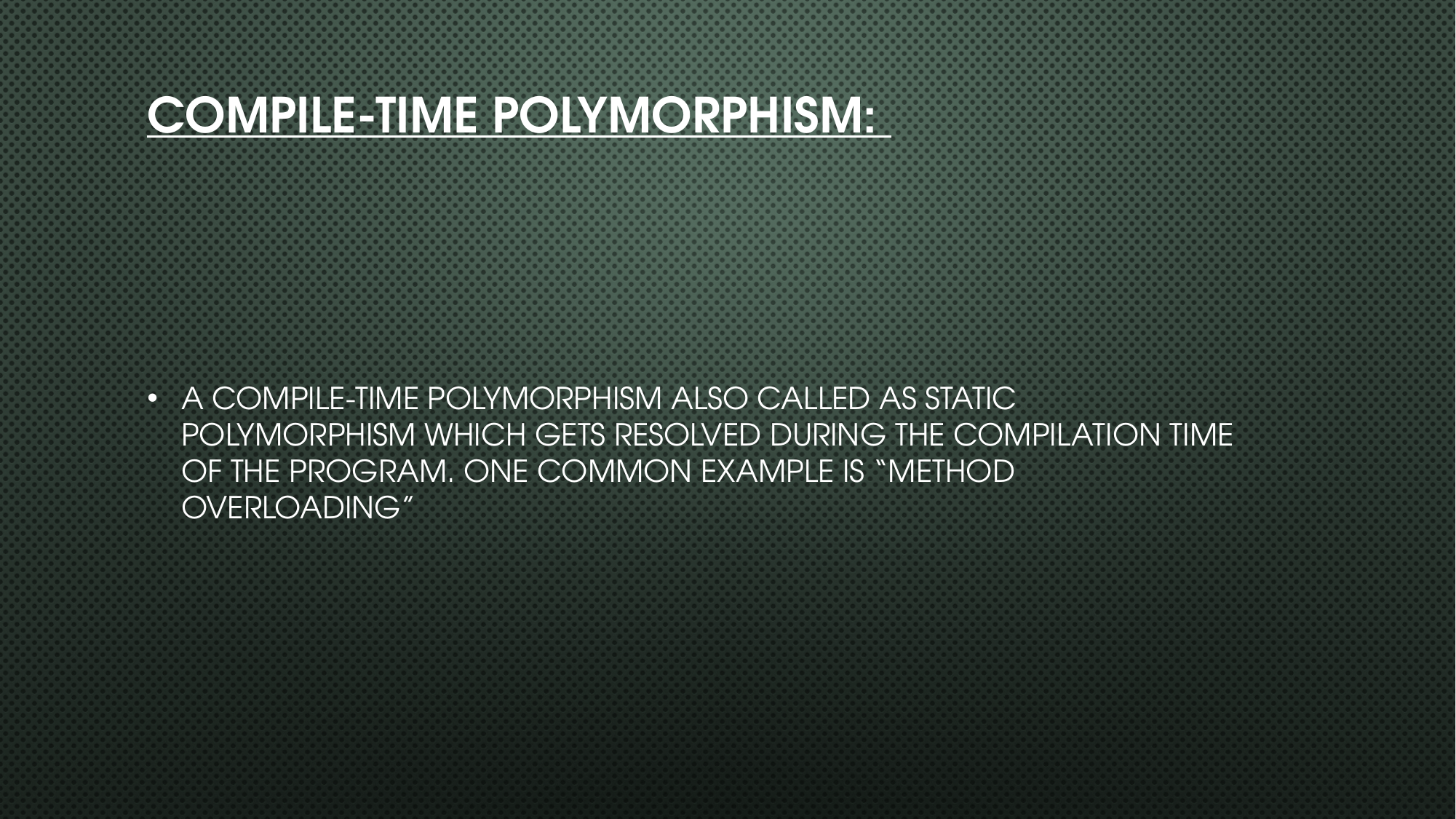

# Compile-time Polymorphism:
A compile-time polymorphism also called as static polymorphism which gets resolved during the compilation time of the program. One common example is “method overloading”